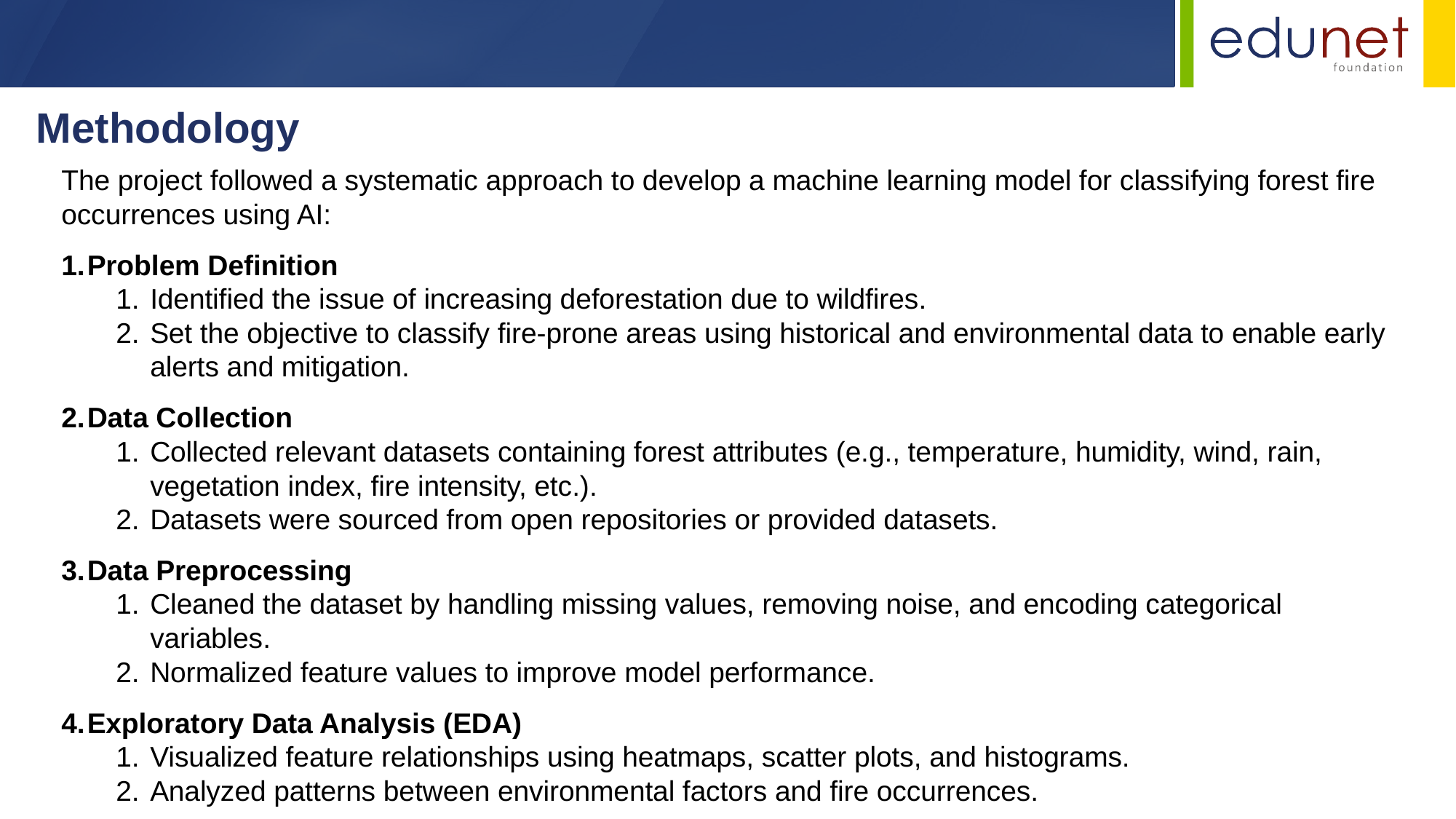

Methodology
The project followed a systematic approach to develop a machine learning model for classifying forest fire occurrences using AI:
Problem Definition
Identified the issue of increasing deforestation due to wildfires.
Set the objective to classify fire-prone areas using historical and environmental data to enable early alerts and mitigation.
Data Collection
Collected relevant datasets containing forest attributes (e.g., temperature, humidity, wind, rain, vegetation index, fire intensity, etc.).
Datasets were sourced from open repositories or provided datasets.
Data Preprocessing
Cleaned the dataset by handling missing values, removing noise, and encoding categorical variables.
Normalized feature values to improve model performance.
Exploratory Data Analysis (EDA)
Visualized feature relationships using heatmaps, scatter plots, and histograms.
Analyzed patterns between environmental factors and fire occurrences.